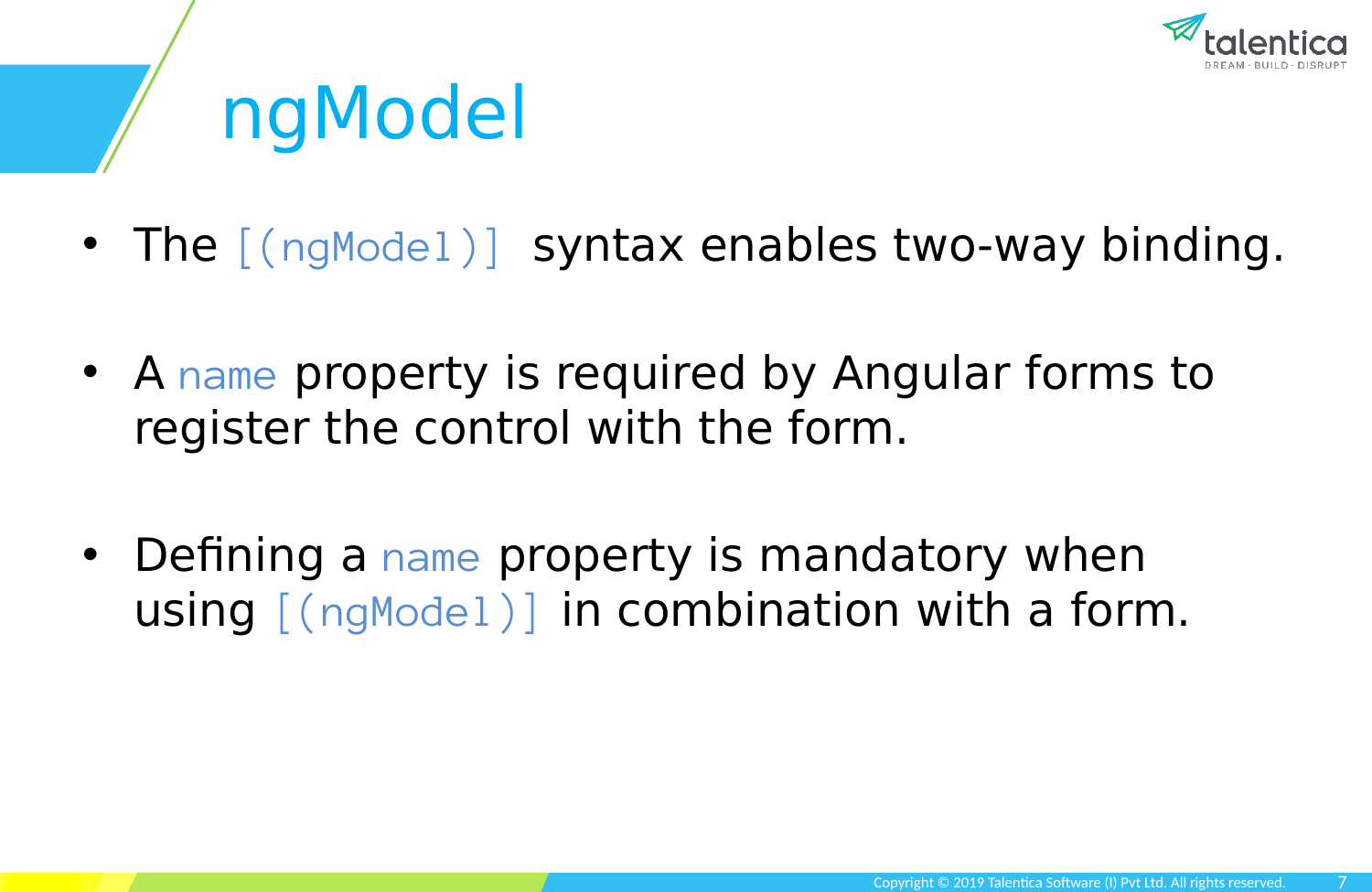

# ngModel
The [(ngModel)] syntax enables two-way binding.

A name property is required by Angular forms to register the control with the form.

Defining a name property is mandatory when using [(ngModel)] in combination with a form.

7